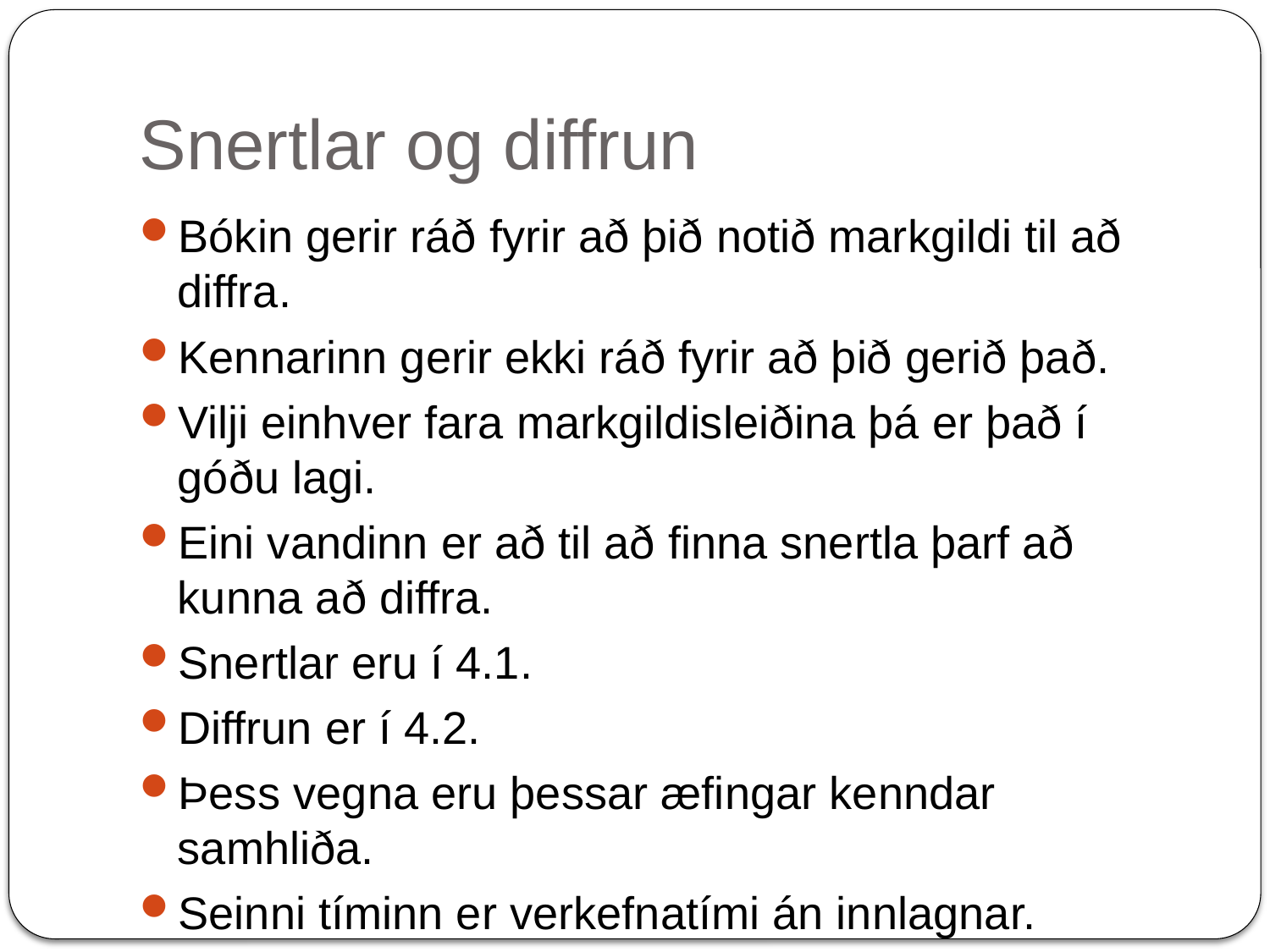

# Snertlar og diffrun
Bókin gerir ráð fyrir að þið notið markgildi til að diffra.
Kennarinn gerir ekki ráð fyrir að þið gerið það.
Vilji einhver fara markgildisleiðina þá er það í góðu lagi.
Eini vandinn er að til að finna snertla þarf að kunna að diffra.
Snertlar eru í 4.1.
Diffrun er í 4.2.
Þess vegna eru þessar æfingar kenndar samhliða.
Seinni tíminn er verkefnatími án innlagnar.